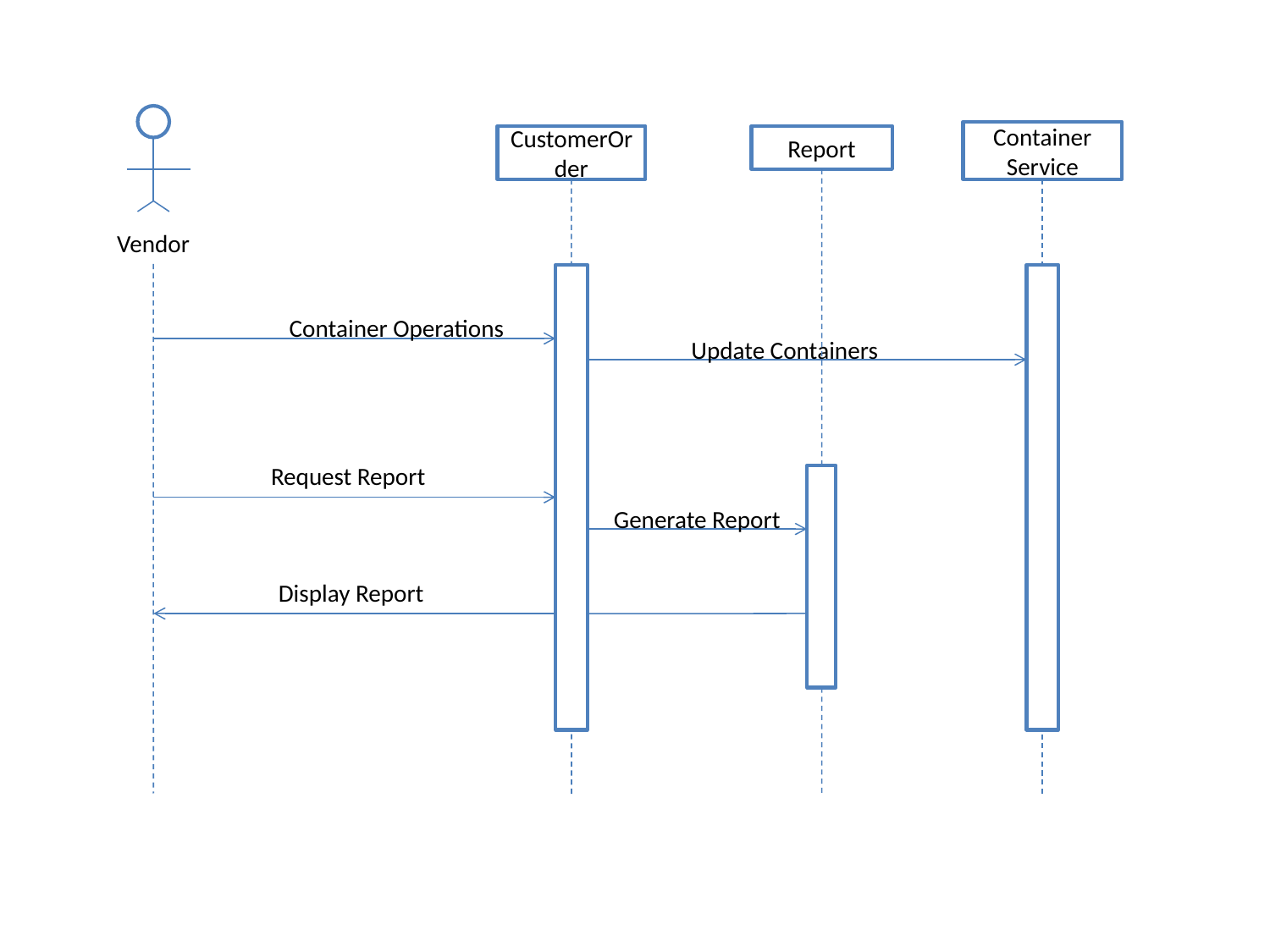

Container Service
CustomerOrder
Report
Vendor

Container Operations
Update Containers
Request Report

Generate Report
Display Report